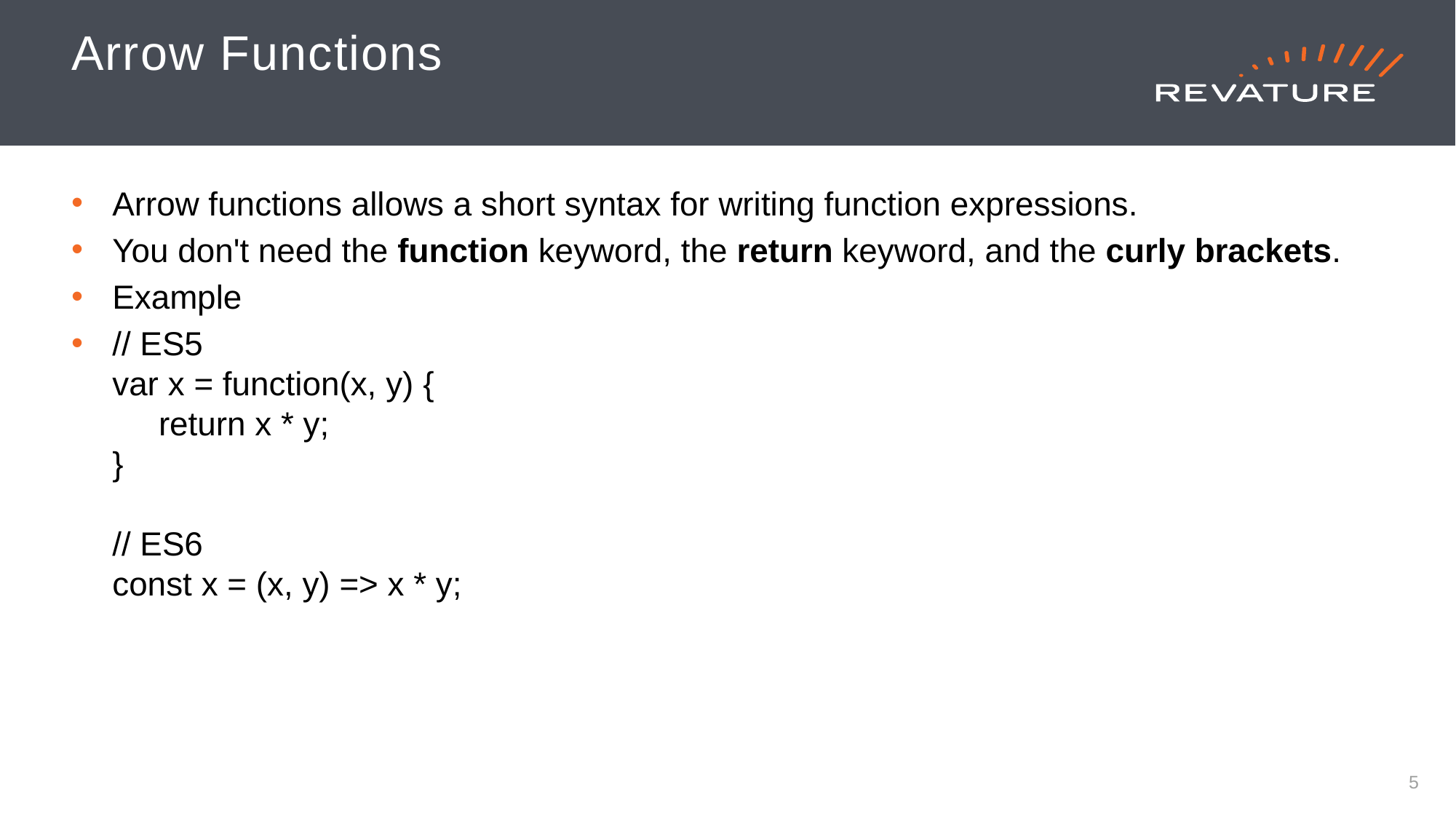

# Arrow Functions
Arrow functions allows a short syntax for writing function expressions.
You don't need the function keyword, the return keyword, and the curly brackets.
Example
// ES5
var x = function(x, y) {
     return x * y;
}
// ES6
const x = (x, y) => x * y;

5